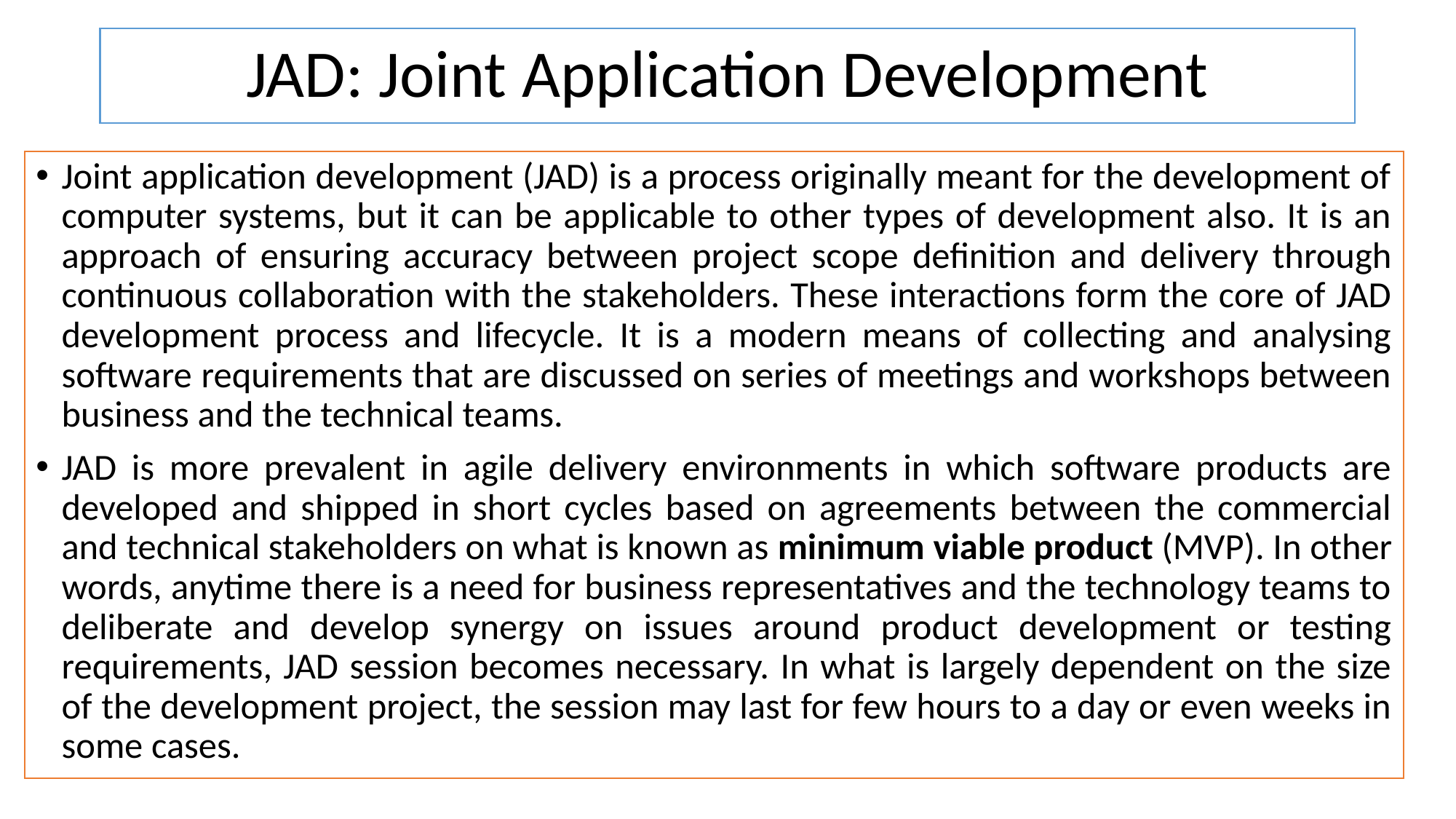

# JAD: Joint Application Development
Joint application development (JAD) is a process originally meant for the development of computer systems, but it can be applicable to other types of development also. It is an approach of ensuring accuracy between project scope definition and delivery through continuous collaboration with the stakeholders. These interactions form the core of JAD development process and lifecycle. It is a modern means of collecting and analysing software requirements that are discussed on series of meetings and workshops between business and the technical teams.
JAD is more prevalent in agile delivery environments in which software products are developed and shipped in short cycles based on agreements between the commercial and technical stakeholders on what is known as minimum viable product (MVP). In other words, anytime there is a need for business representatives and the technology teams to deliberate and develop synergy on issues around product development or testing requirements, JAD session becomes necessary. In what is largely dependent on the size of the development project, the session may last for few hours to a day or even weeks in some cases.